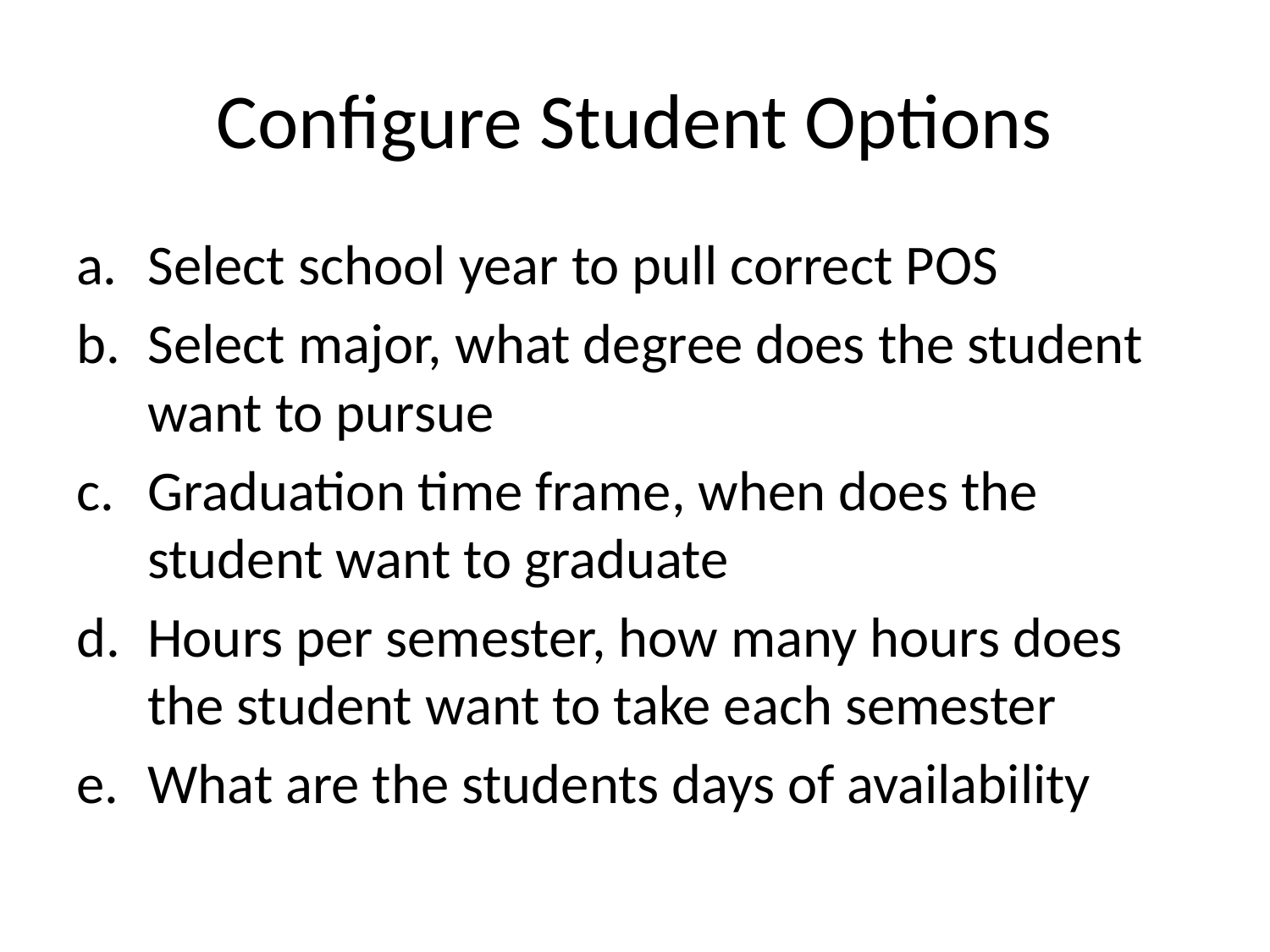

# Configure Student Options
Select school year to pull correct POS
Select major, what degree does the student want to pursue
Graduation time frame, when does the student want to graduate
Hours per semester, how many hours does the student want to take each semester
What are the students days of availability